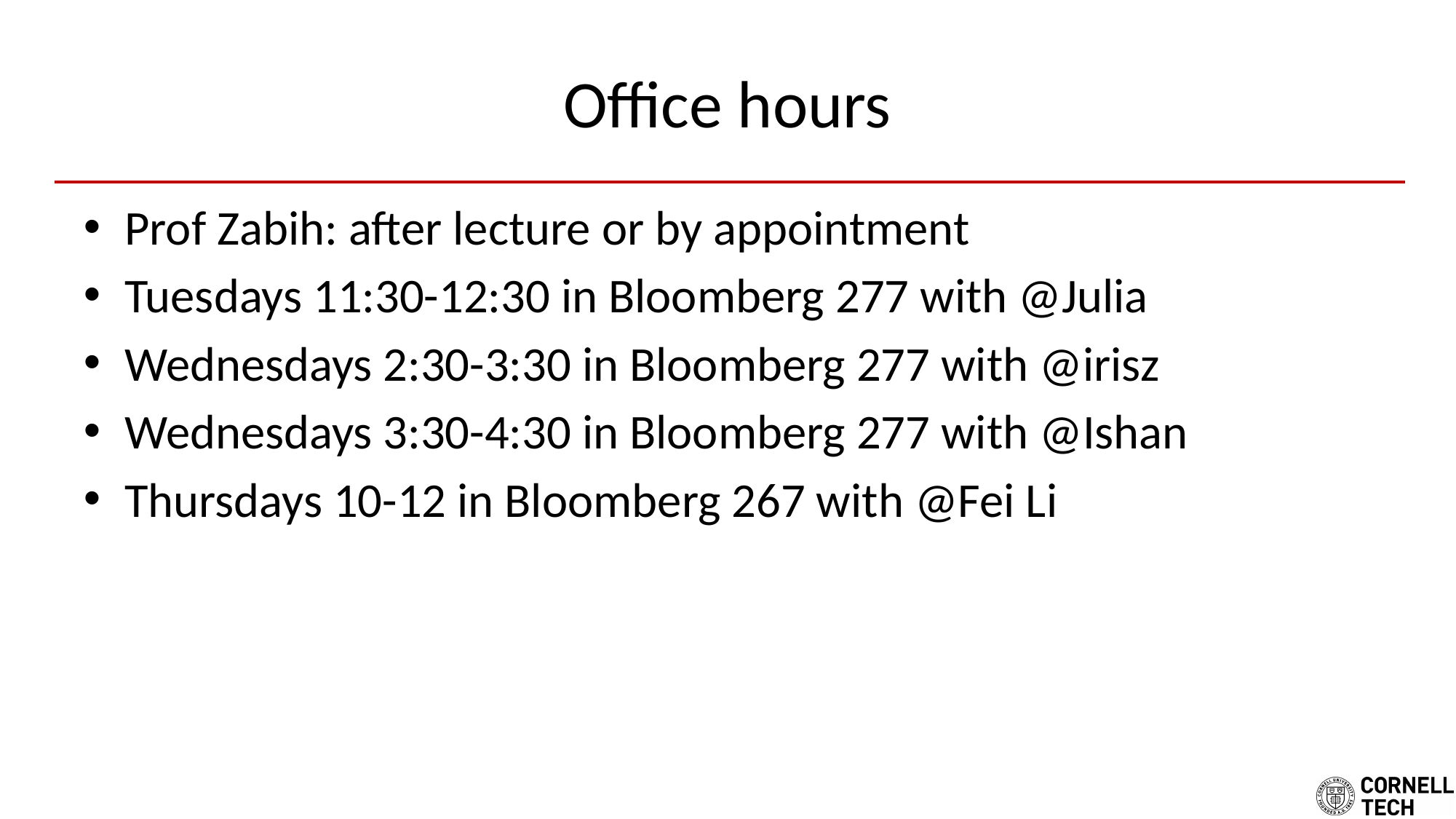

# Office hours
Prof Zabih: after lecture or by appointment
Tuesdays 11:30-12:30 in Bloomberg 277 with @Julia
Wednesdays 2:30-3:30 in Bloomberg 277 with @irisz
Wednesdays 3:30-4:30 in Bloomberg 277 with @Ishan
Thursdays 10-12 in Bloomberg 267 with @Fei Li